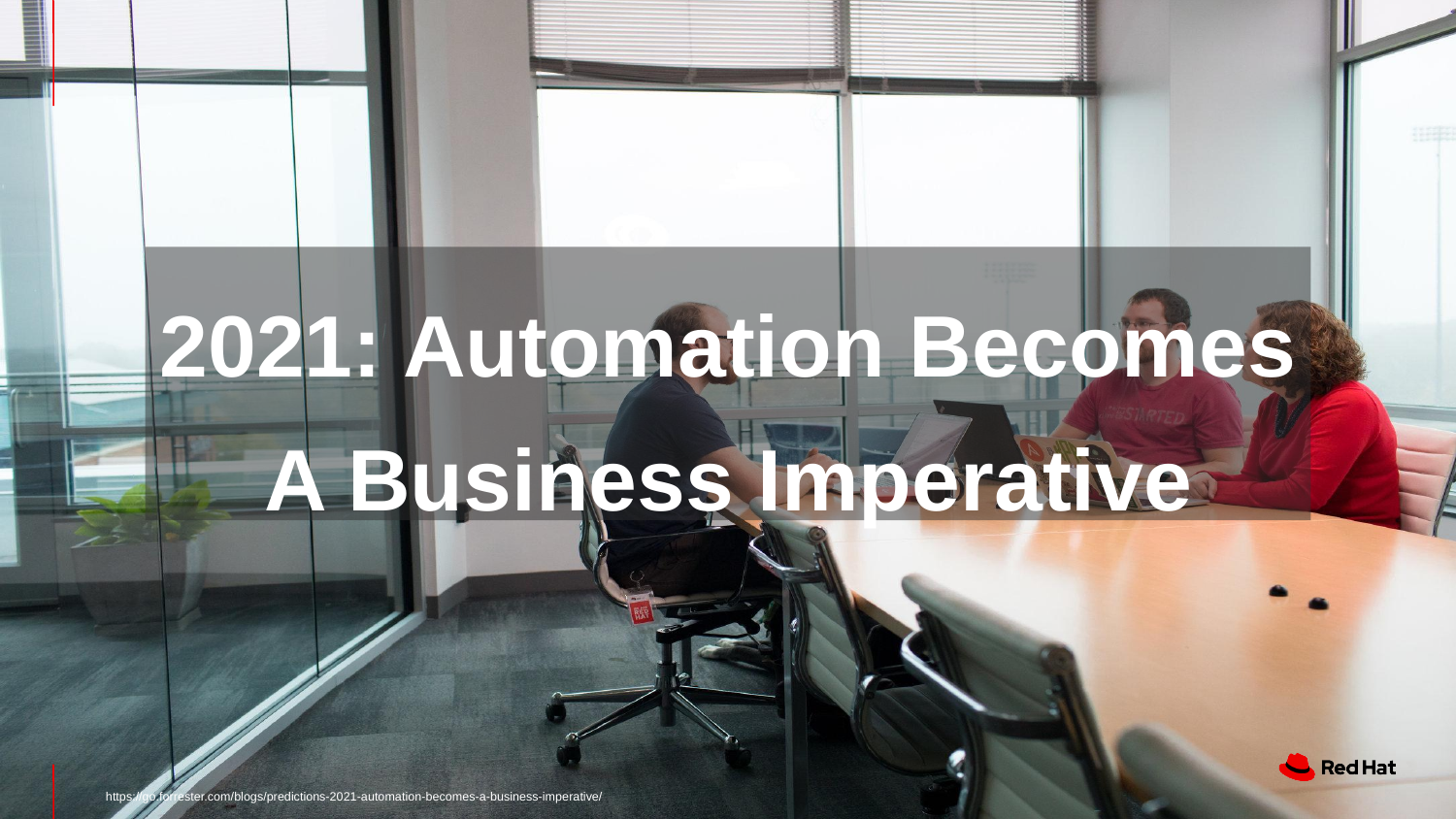

2021: Automation Becomes A Business Imperative

https://go.forrester.com/blogs/predictions-2021-automation-becomes-a-business-imperative/